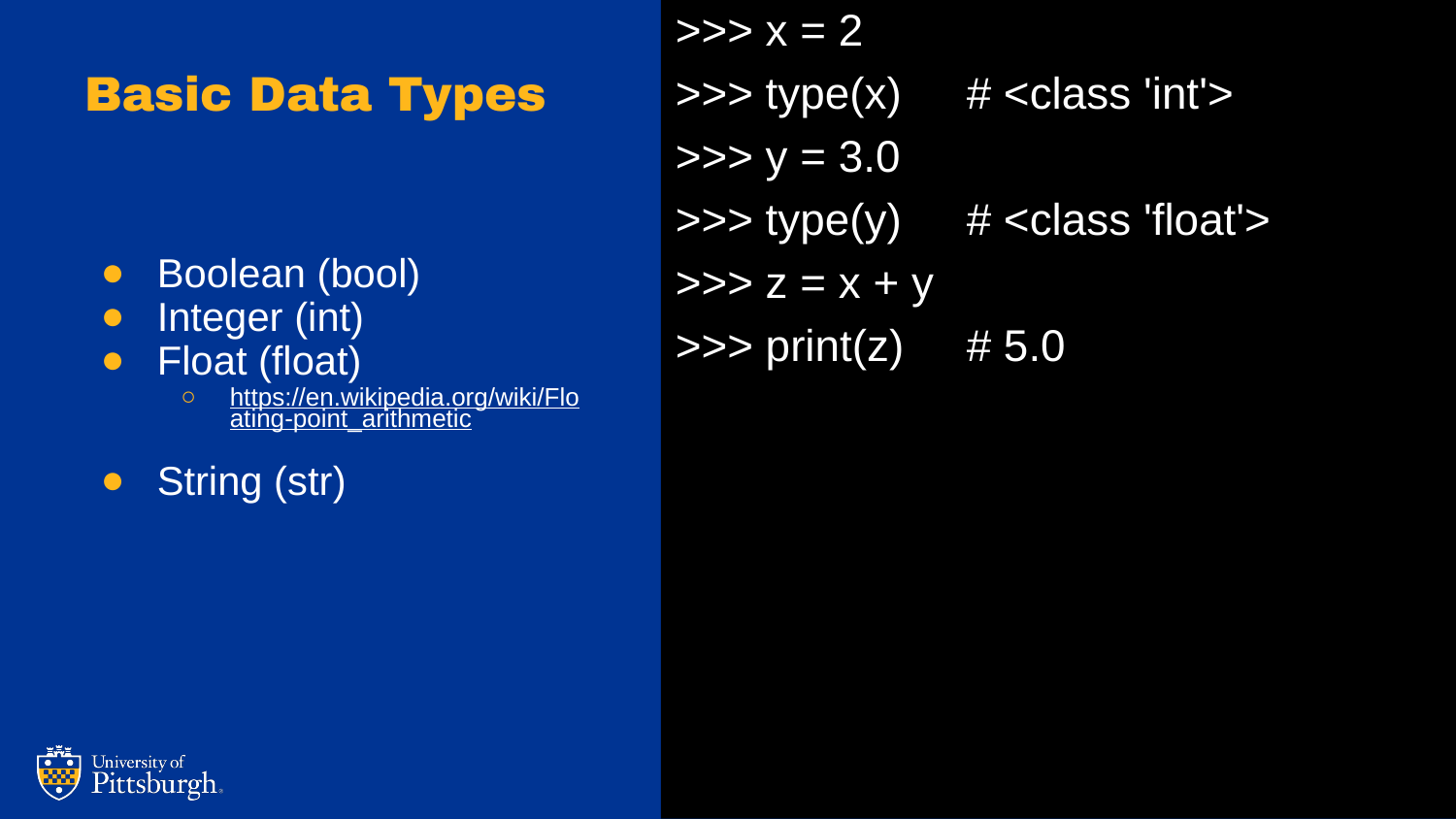

>>> x = 2
>>> type(x) 	# <class 'int'>
>>> y = 3.0
>>> type(y)	# <class 'float'>
>>> z = x + y
>>> print(z)	# 5.0

# Basic Data Types
Boolean (bool)
Integer (int)
Float (float)
https://en.wikipedia.org/wiki/Floating-point_arithmetic
String (str)